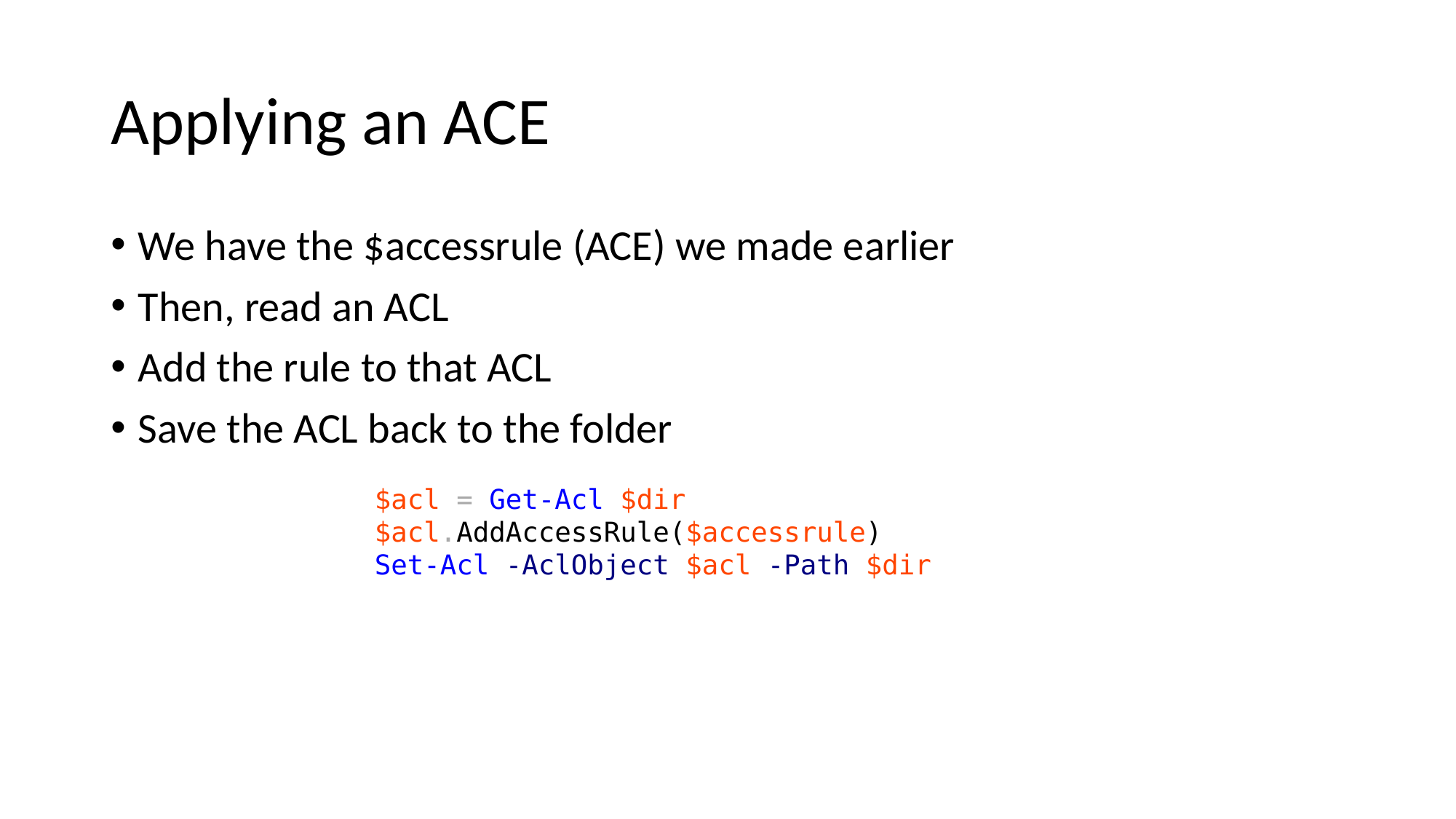

# Applying an ACE
We have the $accessrule (ACE) we made earlier
Then, read an ACL
Add the rule to that ACL
Save the ACL back to the folder
$acl = Get-Acl $dir
$acl.AddAccessRule($accessrule)
Set-Acl -AclObject $acl -Path $dir